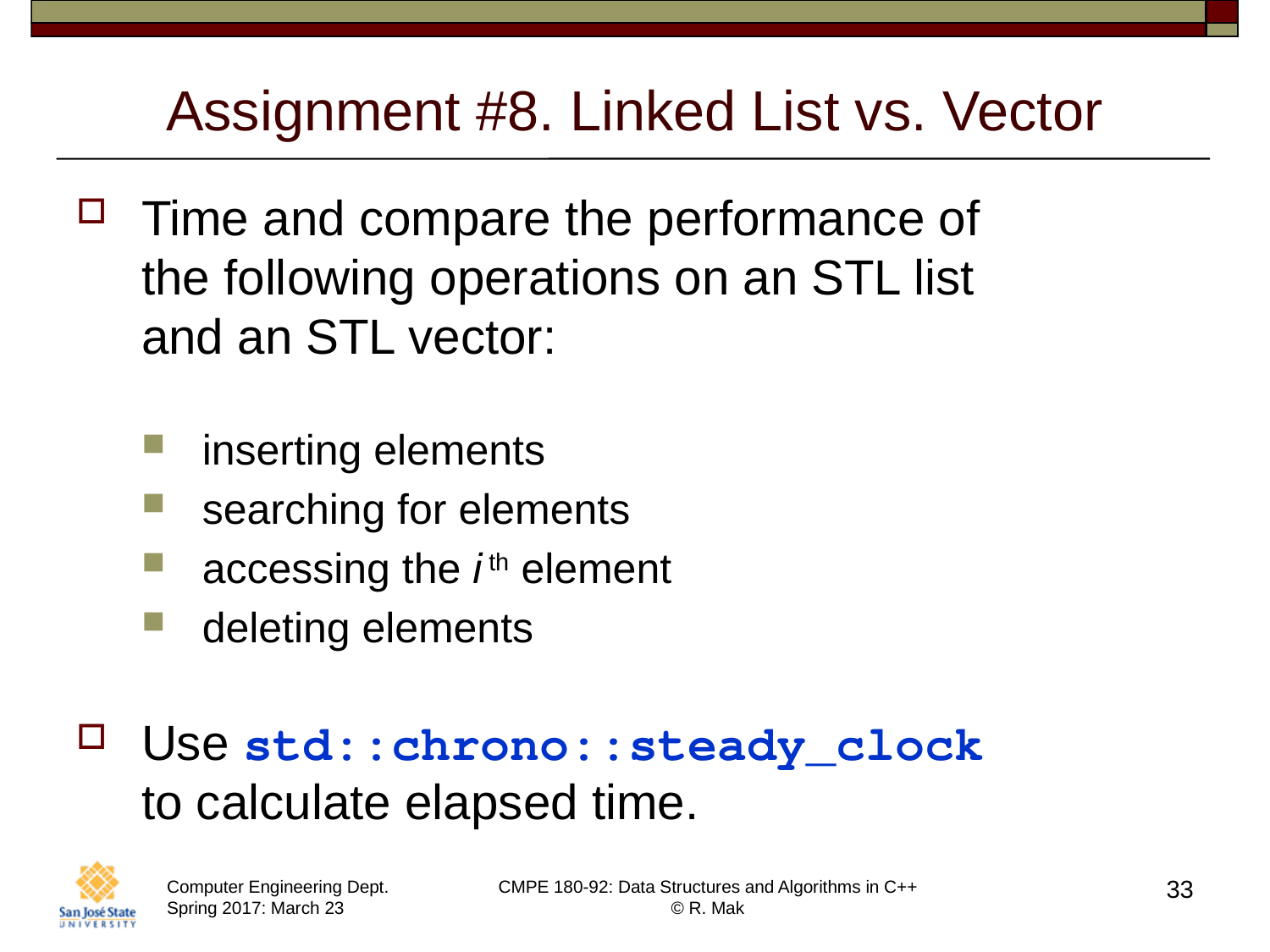

# Assignment #8. Linked List vs. Vector
Time and compare the performance of
the following operations on an STL list
and an STL vector:

inserting elements
searching for elements
accessing the i th element
deleting elements

Use std::chrono::steady_clock
to calculate elapsed time.
33